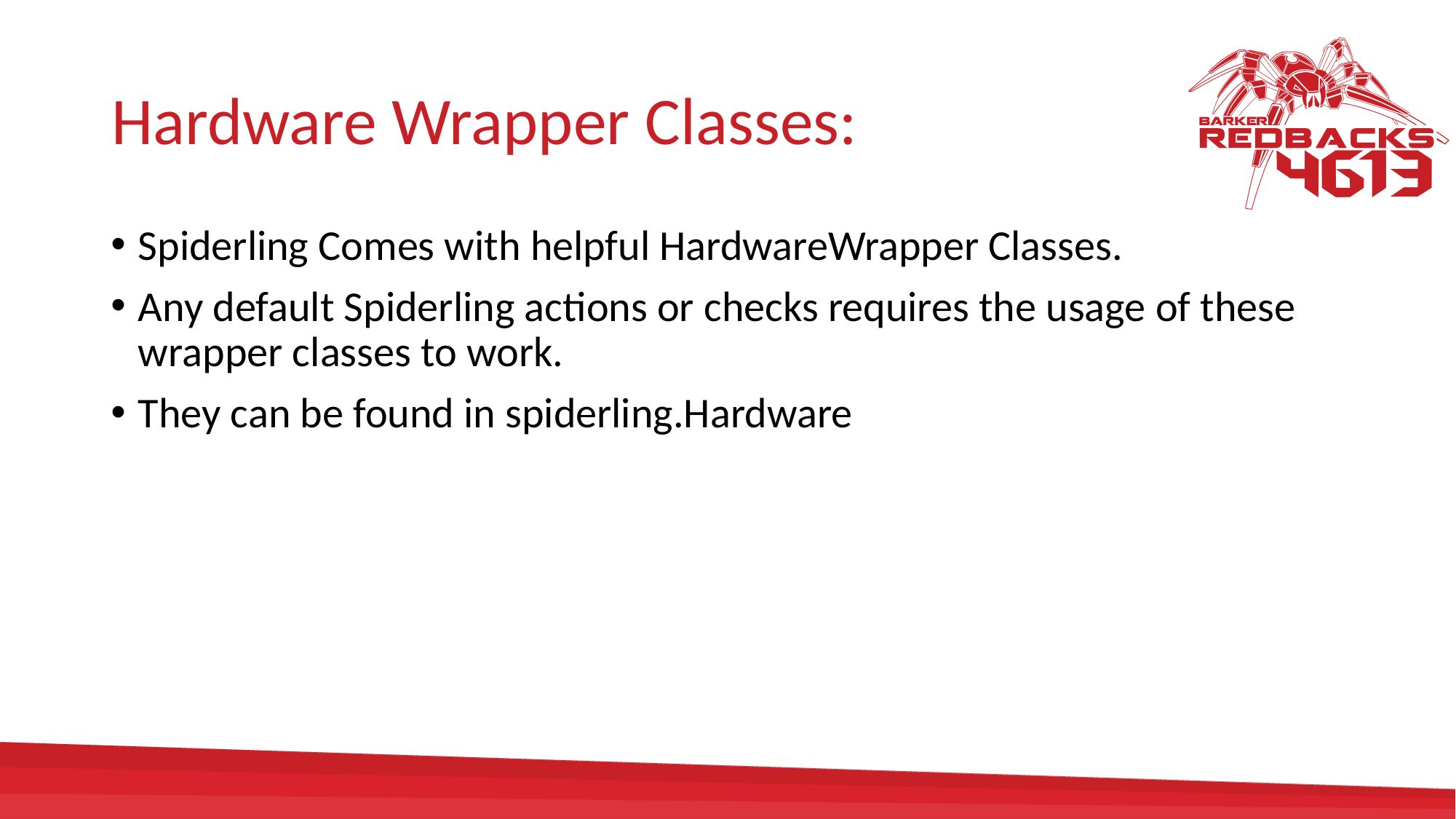

# Hardware Wrapper Classes:
Spiderling Comes with helpful HardwareWrapper Classes.
Any default Spiderling actions or checks requires the usage of these wrapper classes to work.
They can be found in spiderling.Hardware